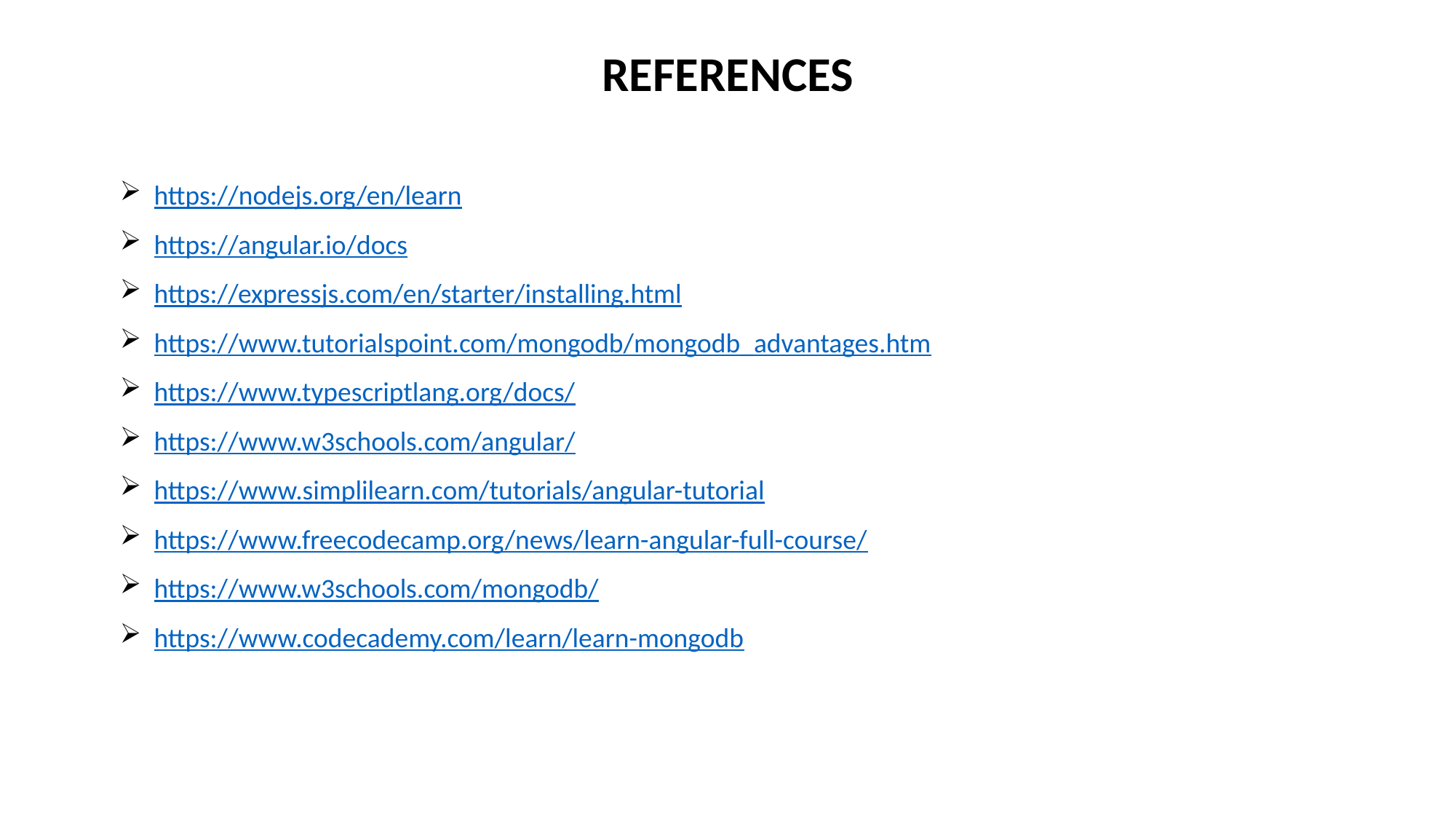

REFERENCES
https://nodejs.org/en/learn
https://angular.io/docs
https://expressjs.com/en/starter/installing.html
https://www.tutorialspoint.com/mongodb/mongodb_advantages.htm
https://www.typescriptlang.org/docs/
https://www.w3schools.com/angular/
https://www.simplilearn.com/tutorials/angular-tutorial
https://www.freecodecamp.org/news/learn-angular-full-course/
https://www.w3schools.com/mongodb/
https://www.codecademy.com/learn/learn-mongodb